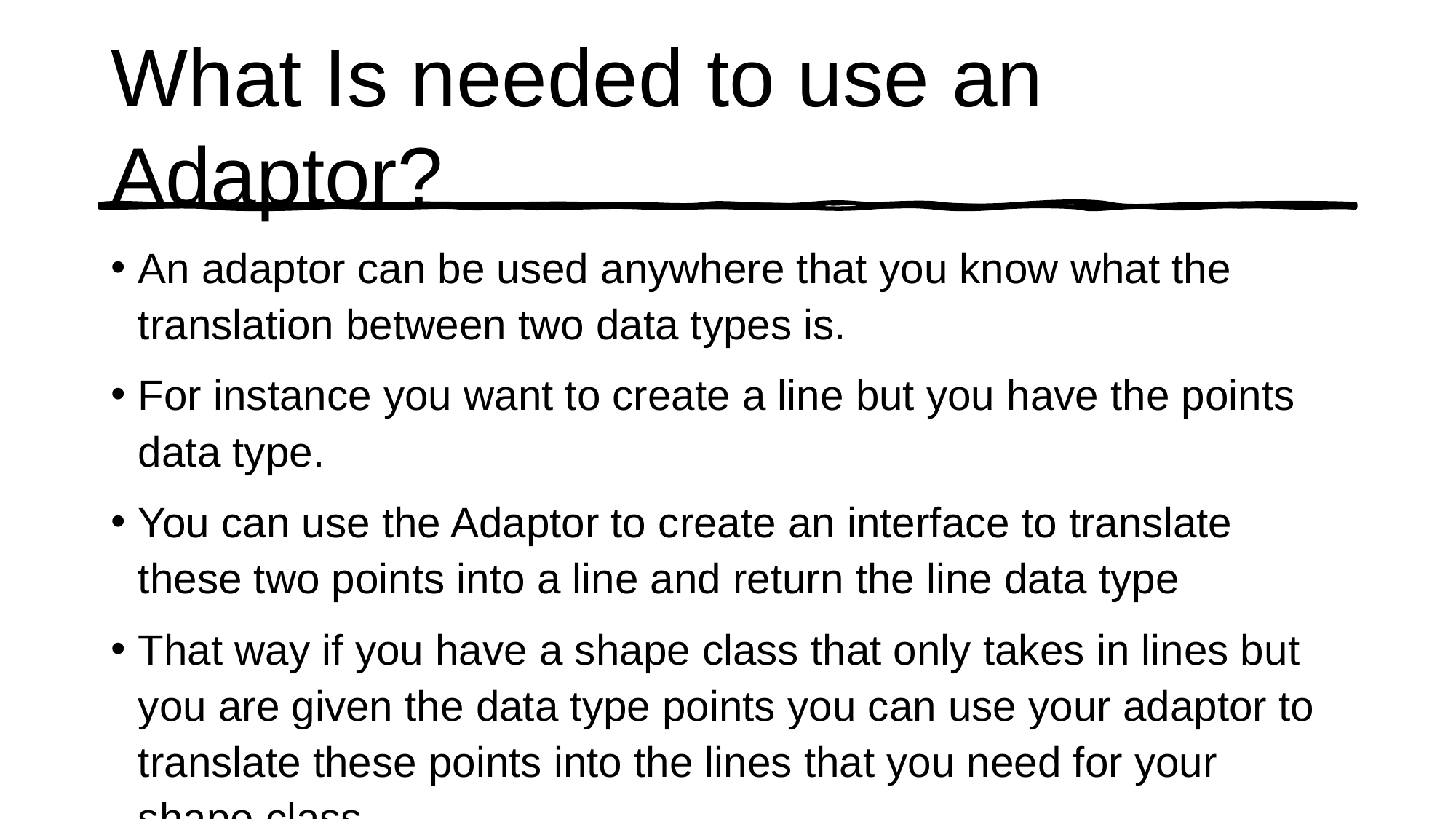

# What Is needed to use an Adaptor?
An adaptor can be used anywhere that you know what the translation between two data types is.
For instance you want to create a line but you have the points data type.
You can use the Adaptor to create an interface to translate these two points into a line and return the line data type
That way if you have a shape class that only takes in lines but you are given the data type points you can use your adaptor to translate these points into the lines that you need for your shape class